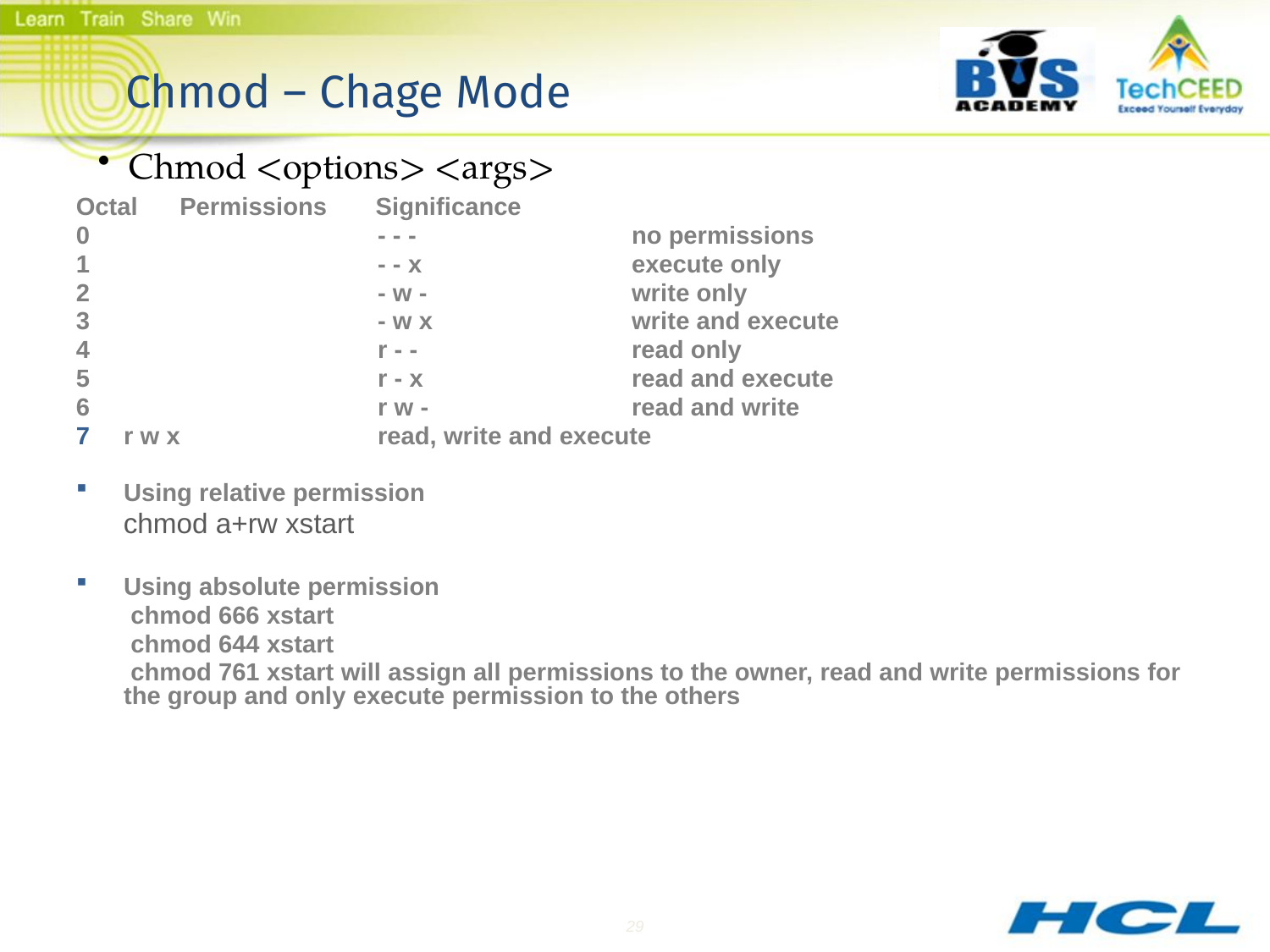

Chmod – Chage Mode
#
Chmod <options> <args>
Octal      Permissions       Significance
0 			- - - 		no permissions
1 			- - x 		execute only
2 			- w - 		write only
3 			- w x 		write and execute
4 			r - - 		read only
5 			r - x 		read and execute
6 			r w - 		read and write
r w x 		read, write and execute

Using relative permission
chmod a+rw xstart

Using absolute permission
	 chmod 666 xstart
	 chmod 644 xstart
	 chmod 761 xstart will assign all permissions to the owner, read and write permissions for the group and only execute permission to the others

29